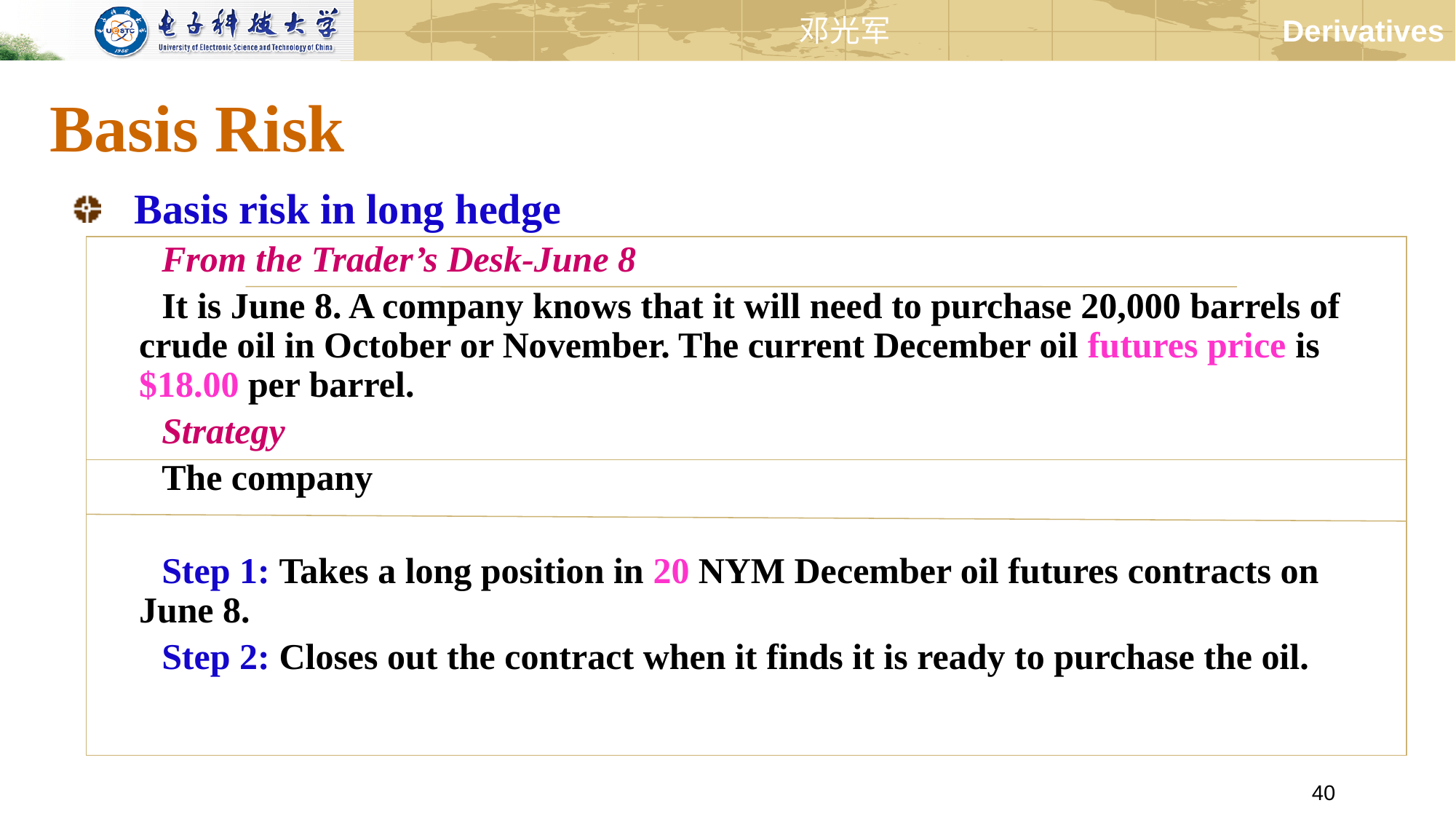

# Basis Risk
Basis risk in long hedge
From the Trader’s Desk-June 8
It is June 8. A company knows that it will need to purchase 20,000 barrels of crude oil in October or November. The current December oil futures price is $18.00 per barrel.
Strategy
The company

Step 1: Takes a long position in 20 NYM December oil futures contracts on June 8.
Step 2: Closes out the contract when it finds it is ready to purchase the oil.